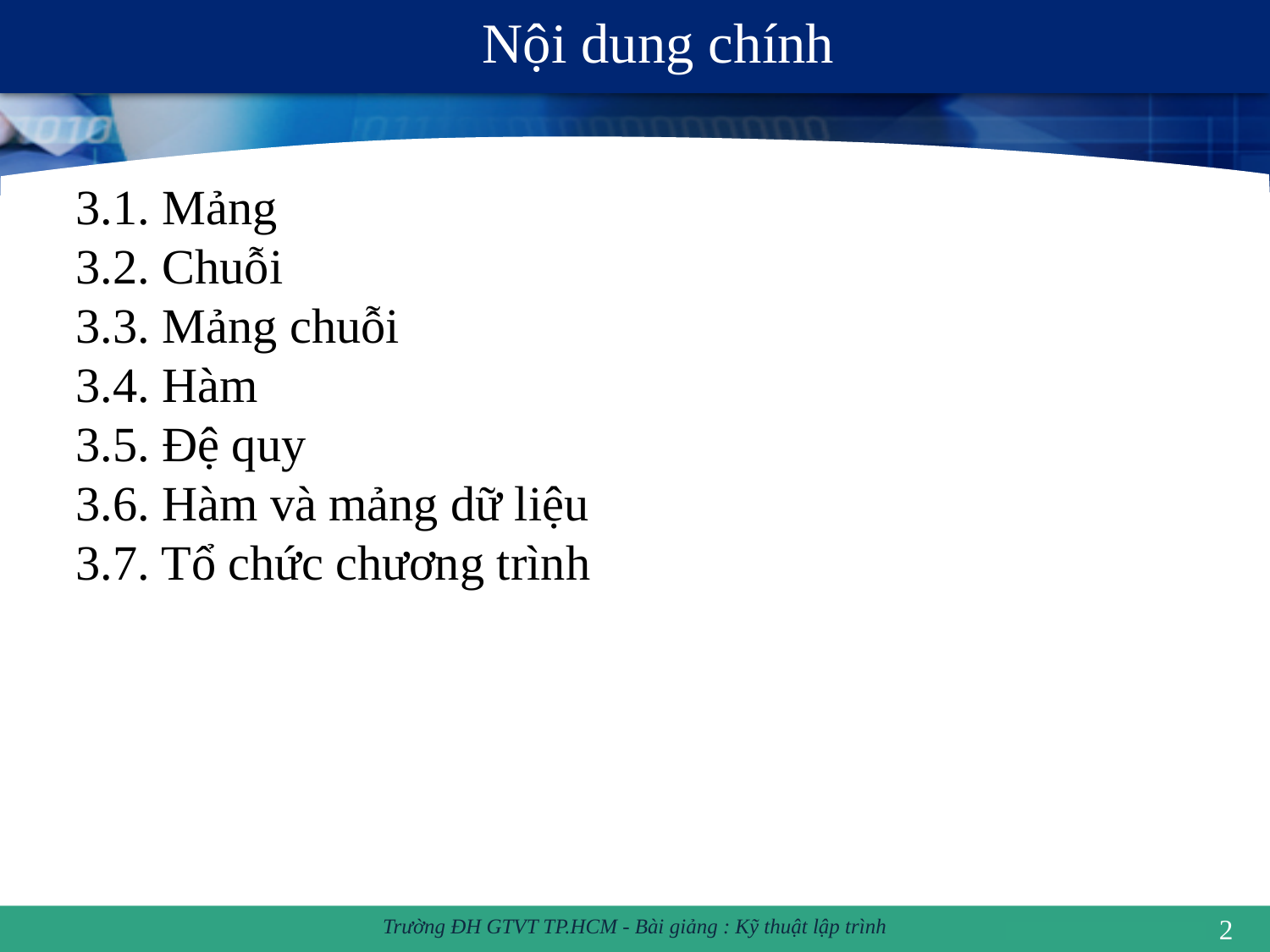

# Nội dung chính
3.1. Mảng
3.2. Chuỗi
3.3. Mảng chuỗi
3.4. Hàm
3.5. Đệ quy
3.6. Hàm và mảng dữ liệu
3.7. Tổ chức chương trình
2
Trường ĐH GTVT TP.HCM - Bài giảng : Kỹ thuật lập trình